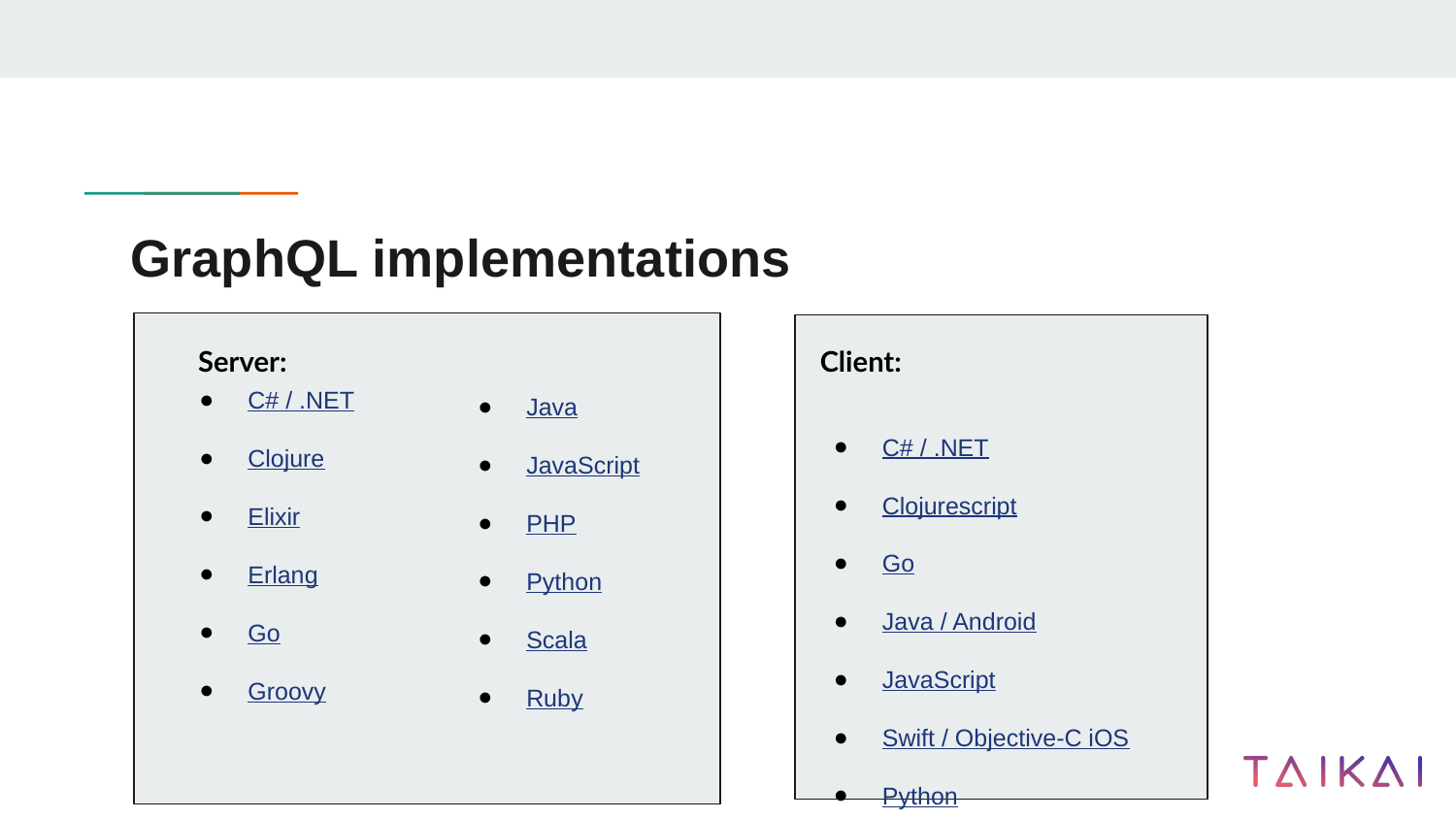

# GraphQL implementations

Server:

Client:

C# / .NET
Clojure
Elixir
Erlang
Go
Groovy

Java
JavaScript
PHP
Python
Scala
Ruby

C# / .NET
Clojurescript
Go
Java / Android
JavaScript
Swift / Objective-C iOS
Python